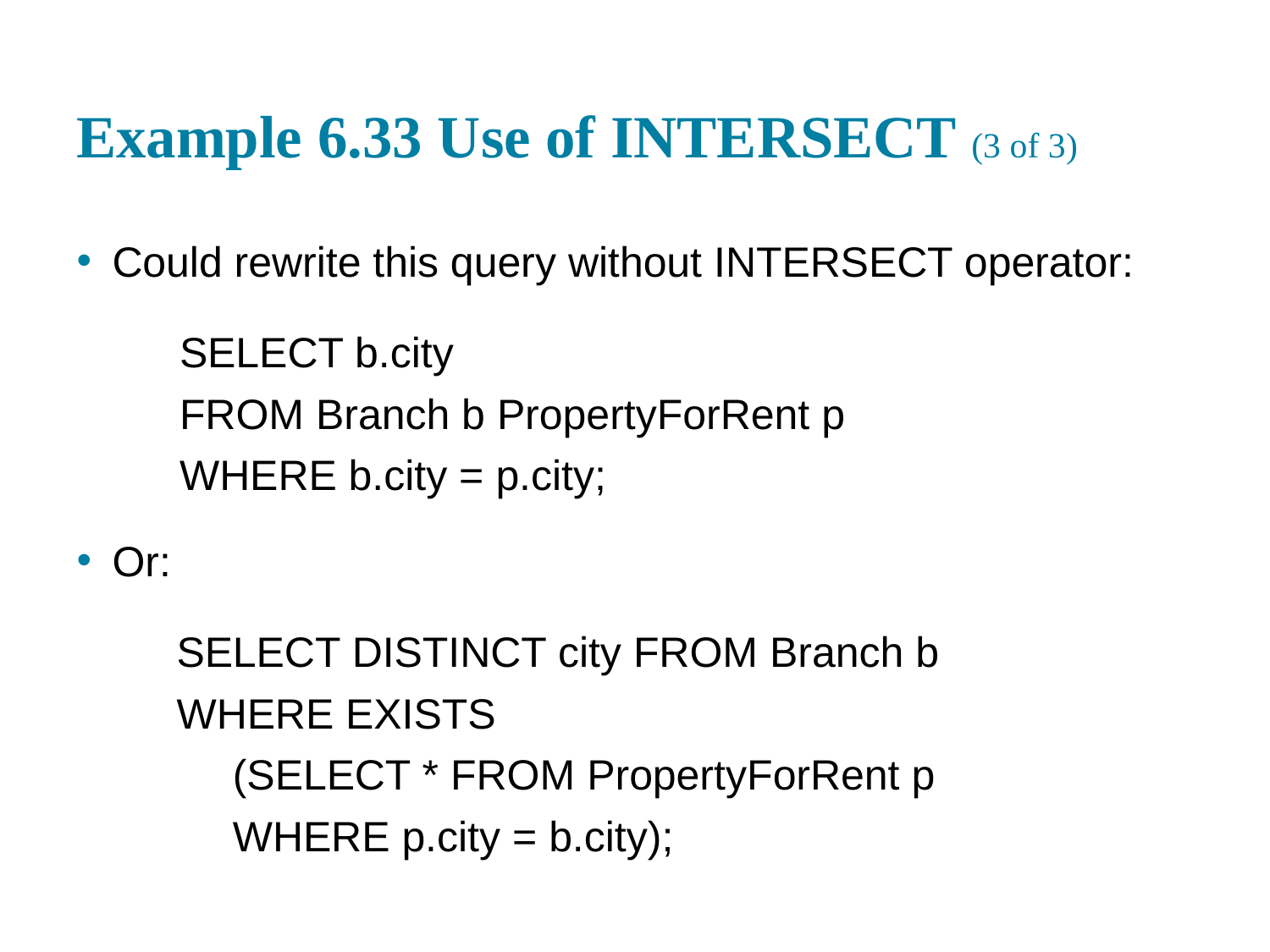

# Example 6.33 Use of INTERSECT (3 of 3)
Could rewrite this query without INTERSECT operator:
SELECT b.city
FROM Branch b PropertyForRent p
WHERE b.city = p.city;
Or:
SELECT DISTINCT city FROM Branch b
WHERE EXISTS
(SELECT * FROM PropertyForRent p
WHERE p.city = b.city);